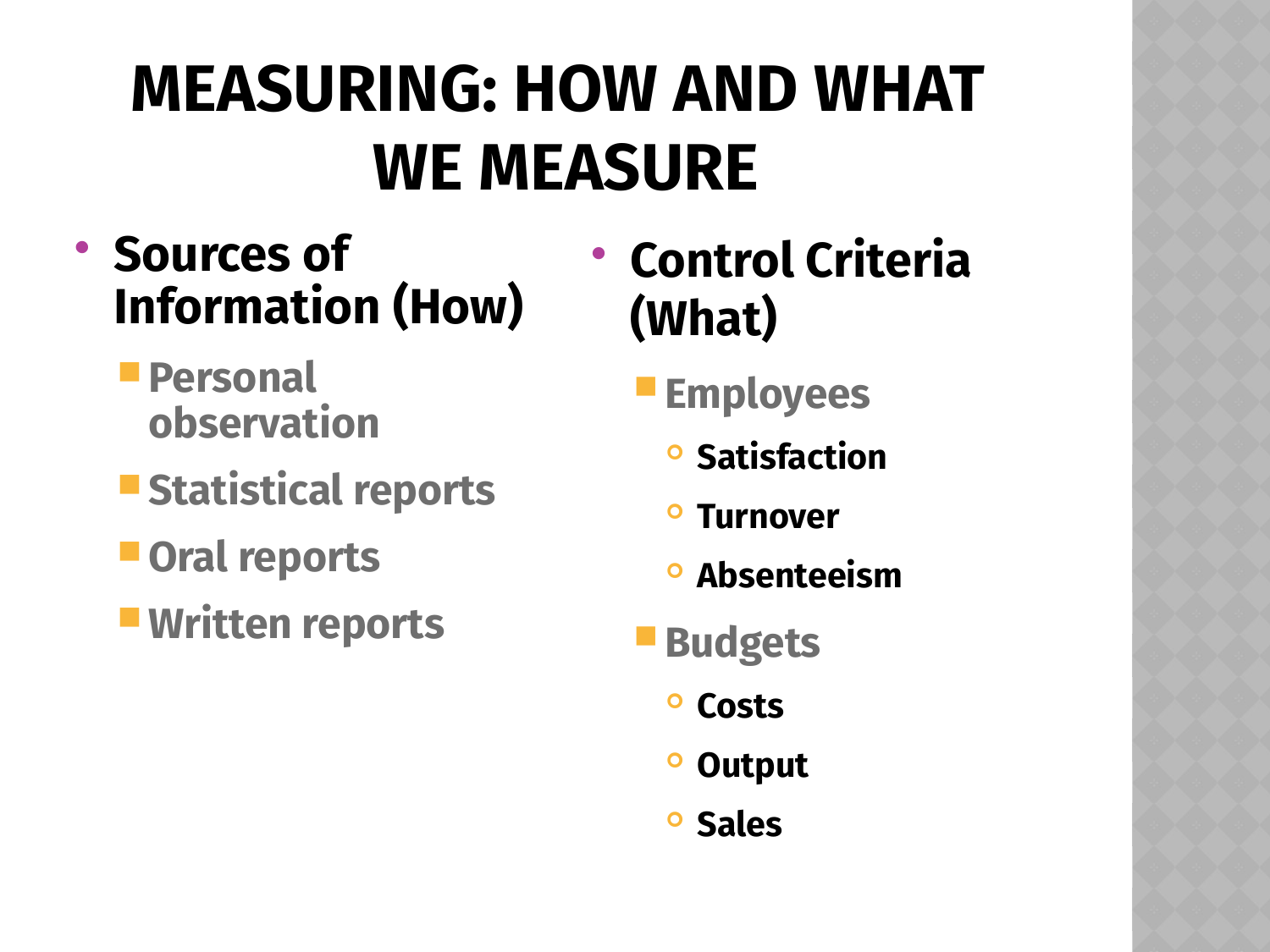

# Measuring: How and What We Measure
Sources of Information (How)
Personal observation
Statistical reports
Oral reports
Written reports
Control Criteria (What)
Employees
Satisfaction
Turnover
Absenteeism
Budgets
Costs
Output
Sales